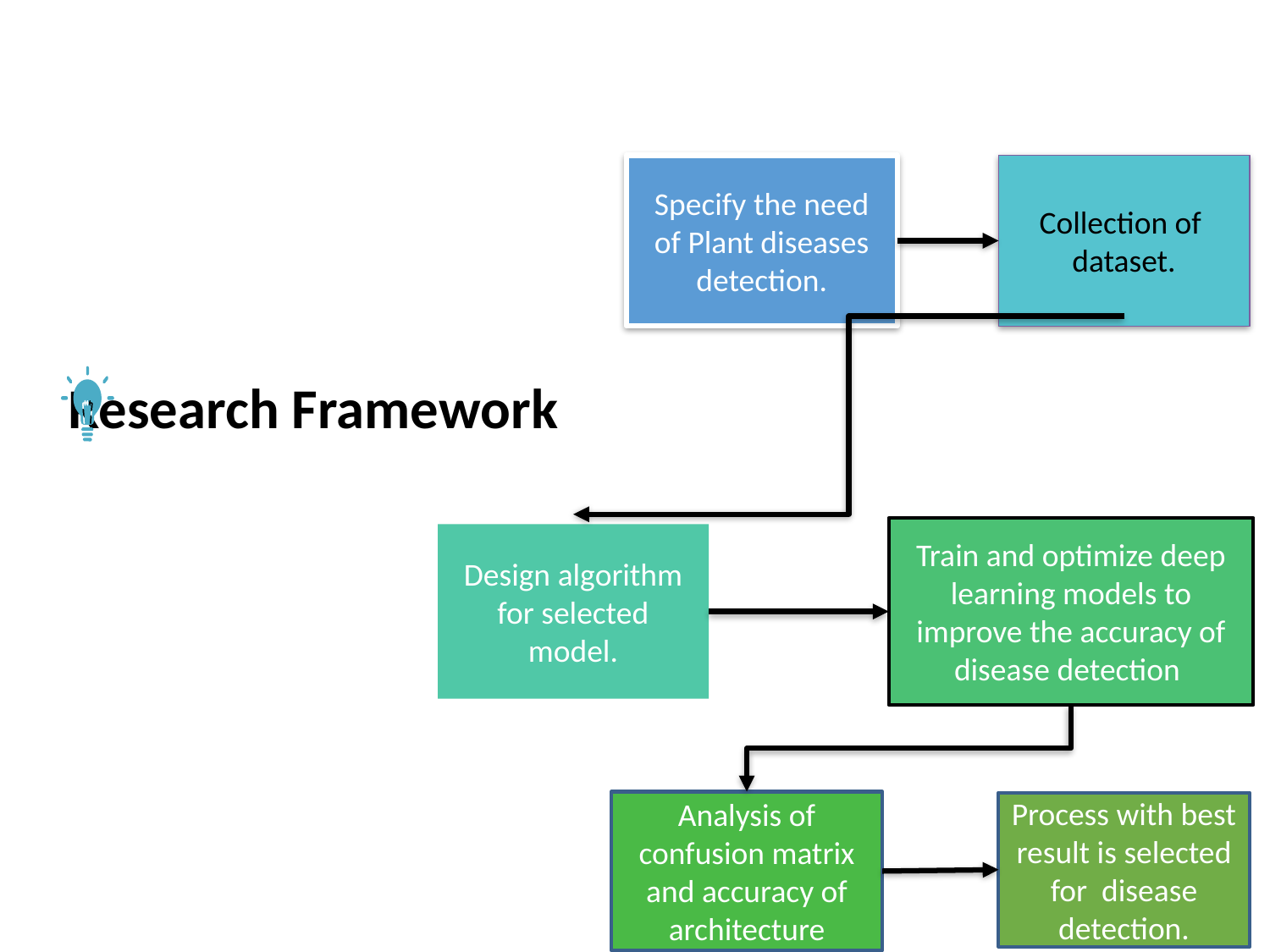

Specify the need of Plant diseases detection.
Collection of  dataset.
Research Framework

Train and optimize deep learning models to improve the accuracy of disease detection
Design algorithm for selected model.
Analysis of confusion matrix and accuracy of architecture
Process with best result is selected for  disease detection.